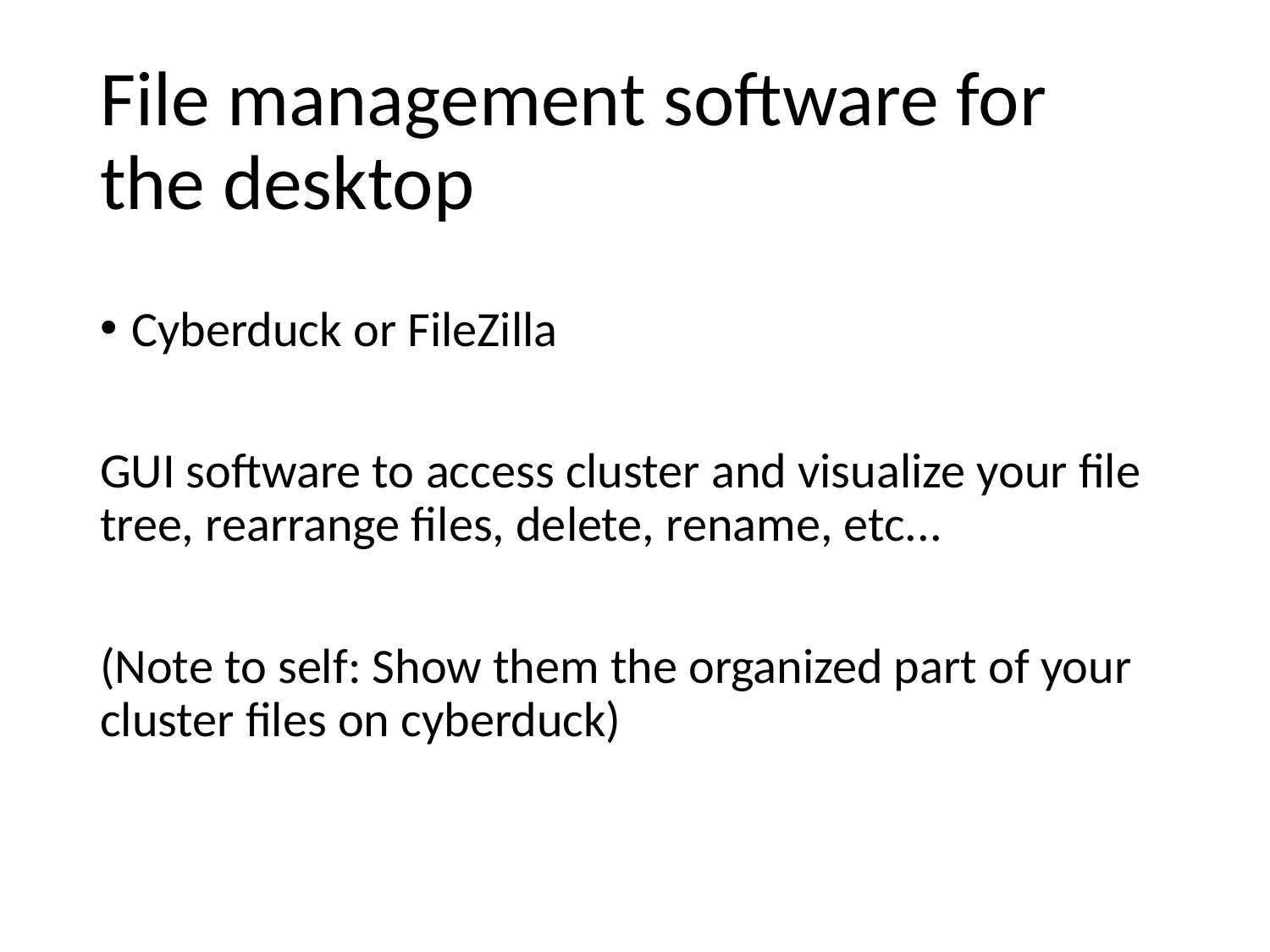

# File management software for the desktop
Cyberduck or FileZilla

GUI software to access cluster and visualize your file tree, rearrange files, delete, rename, etc...

(Note to self: Show them the organized part of your cluster files on cyberduck)